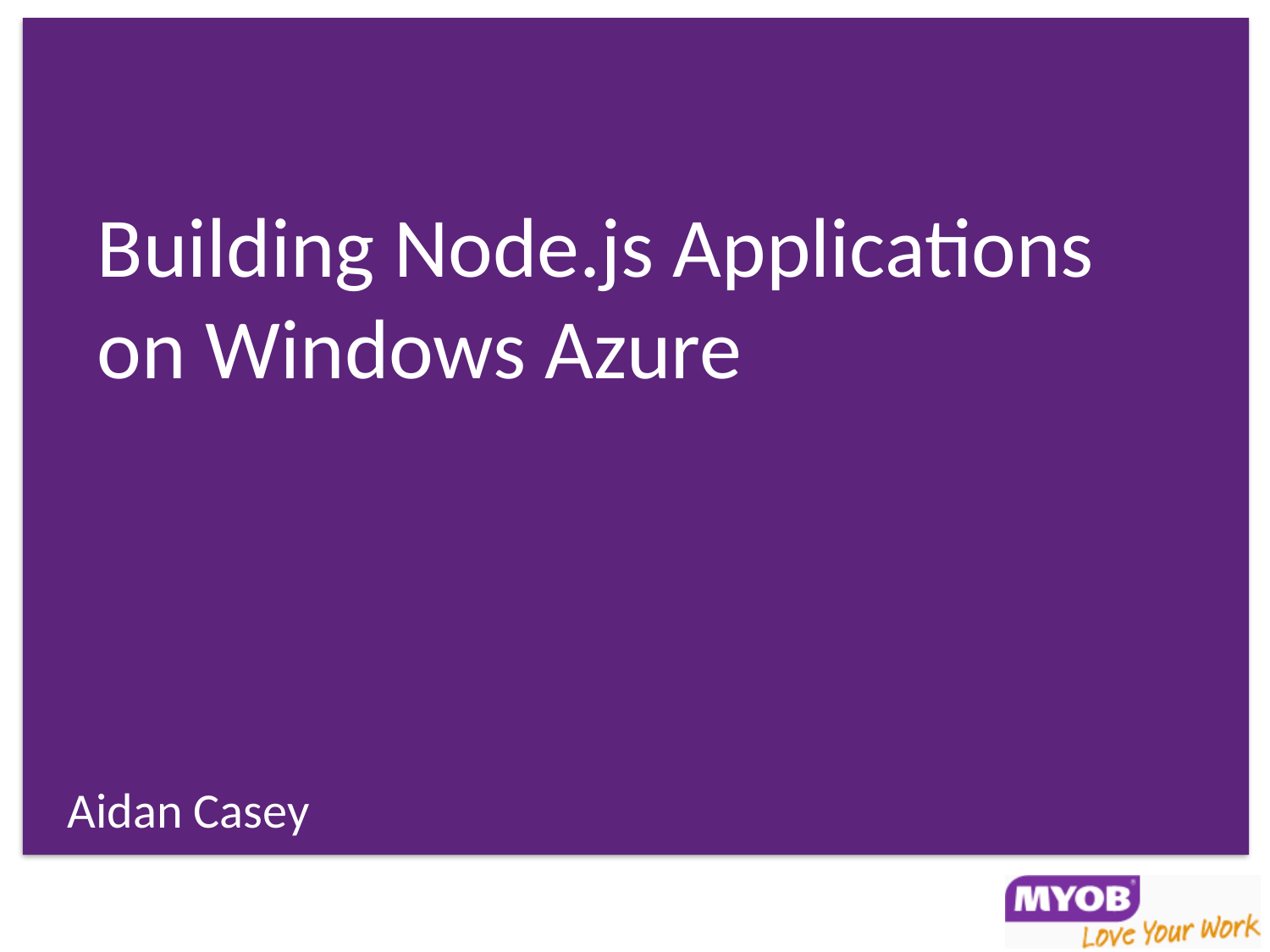

# Building Node.js Applications on Windows Azure

Aidan Casey